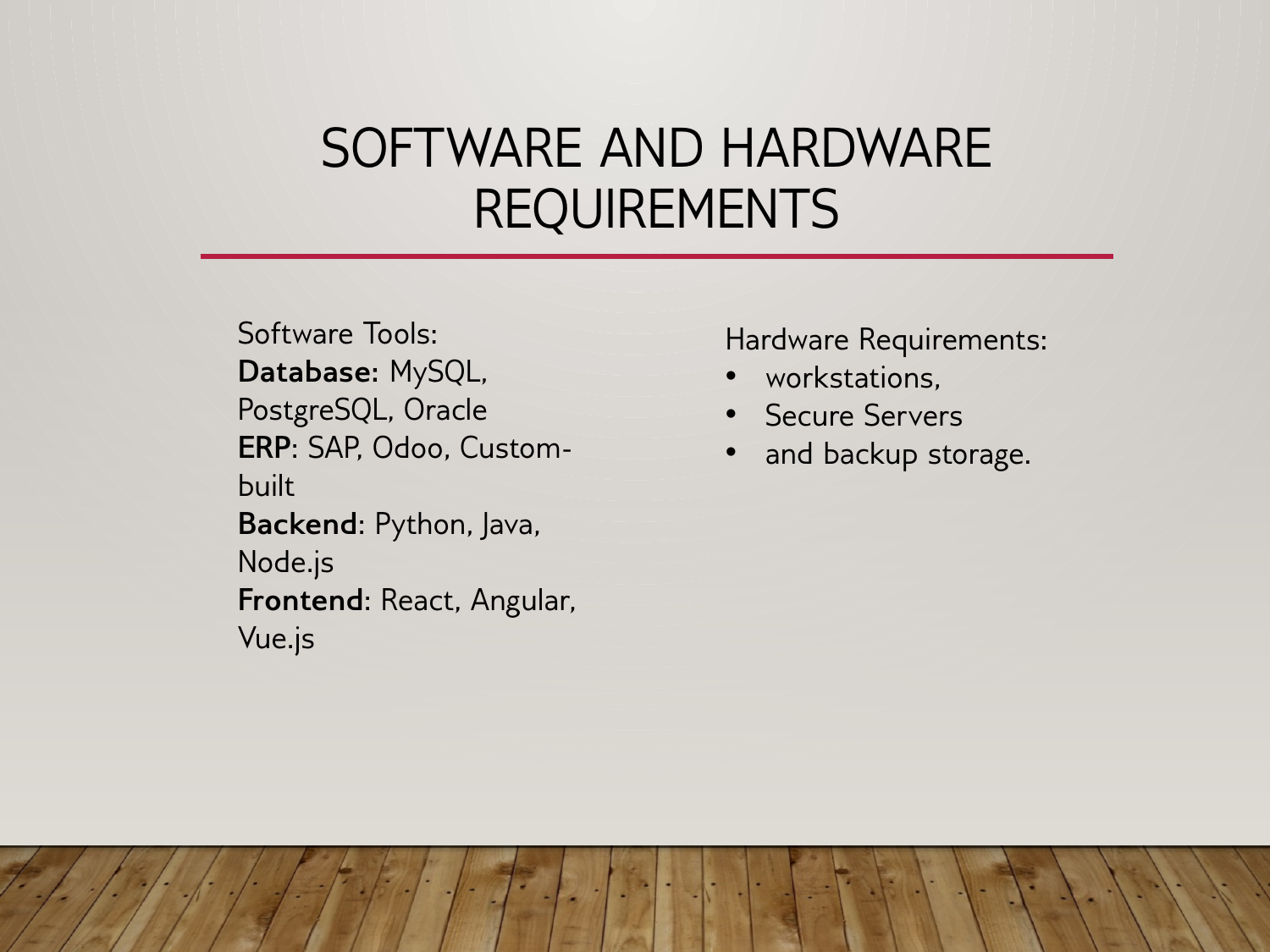

# SOFTWARE AND HARDWARE REQUIREMENTS
Software Tools:
Database: MySQL, PostgreSQL, Oracle
ERP: SAP, Odoo, Custom-built
Backend: Python, Java, Node.js
Frontend: React, Angular, Vue.js
Hardware Requirements:
workstations,
Secure Servers
and backup storage.